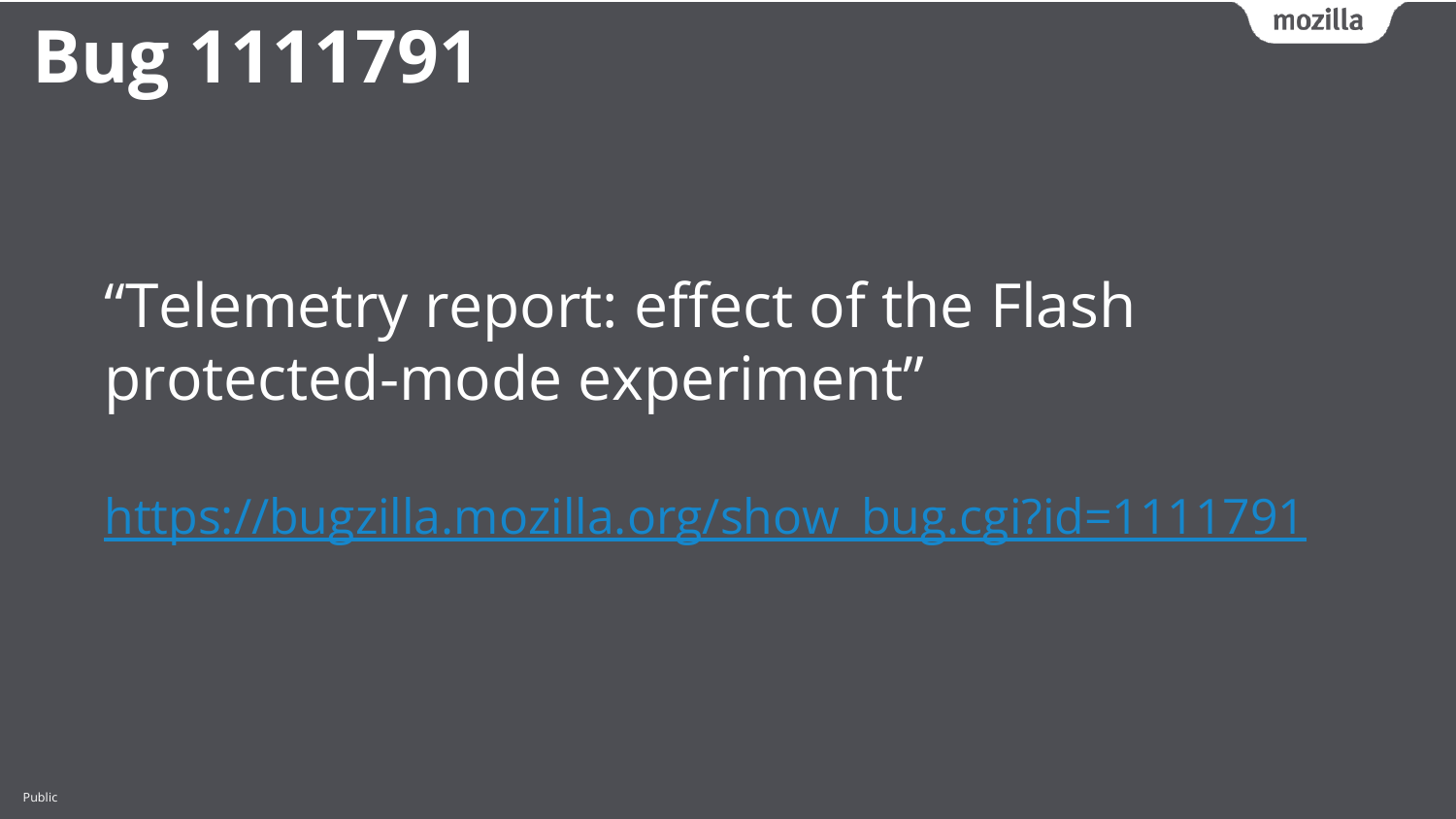

Bug 1111791
“Telemetry report: effect of the Flash protected-mode experiment”

https://bugzilla.mozilla.org/show_bug.cgi?id=1111791